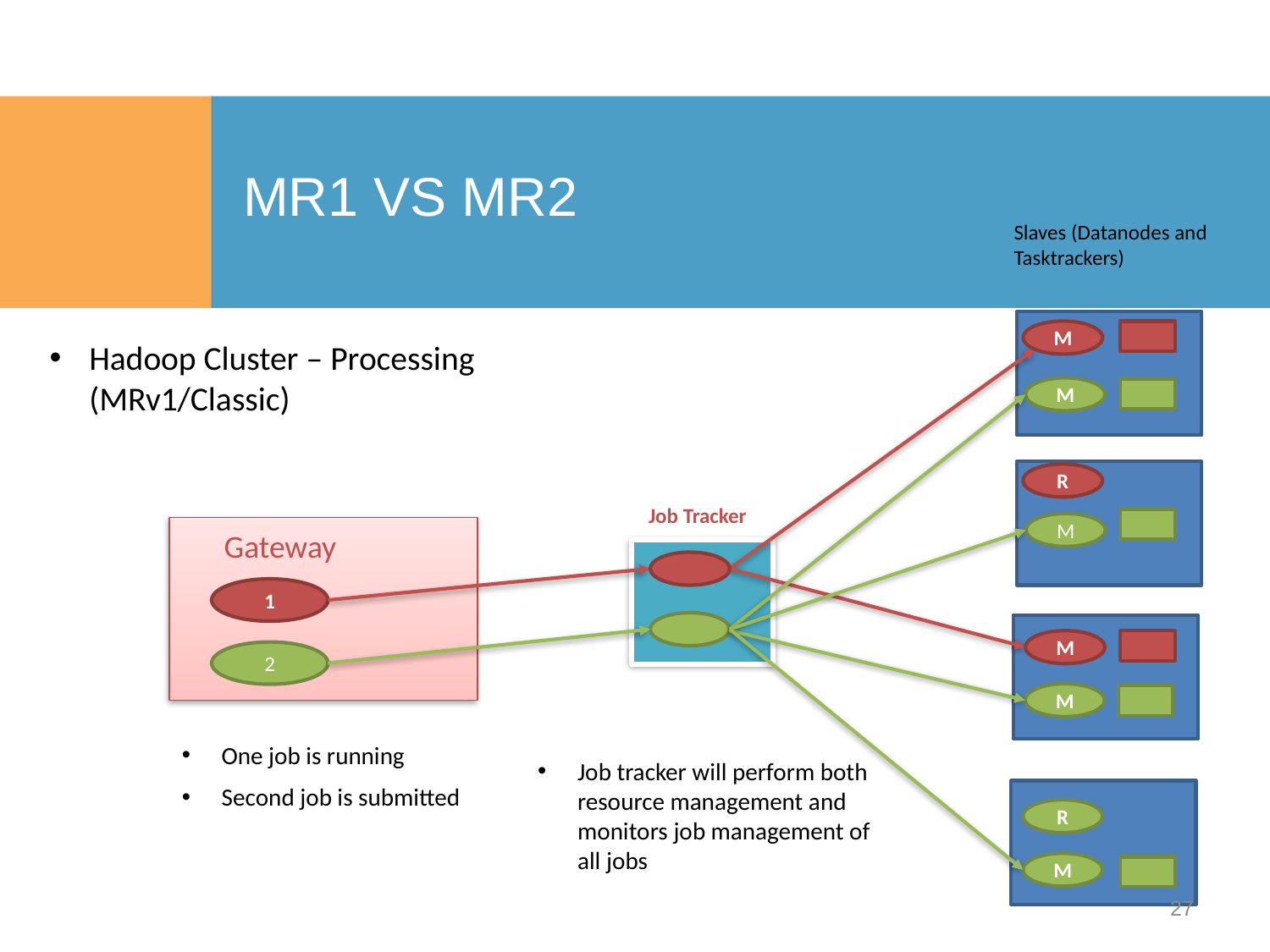

# MR1 VS MR2
Slaves (Datanodes and Tasktrackers)

Job Tracker

Gateway

1

M

Hadoop Cluster – Processing  (MRv1/Classic)
M

R

M

M

2
M

One job is running
Job tracker will perform both resource management and monitors job management of all jobs
Second job is submitted
R
M

27